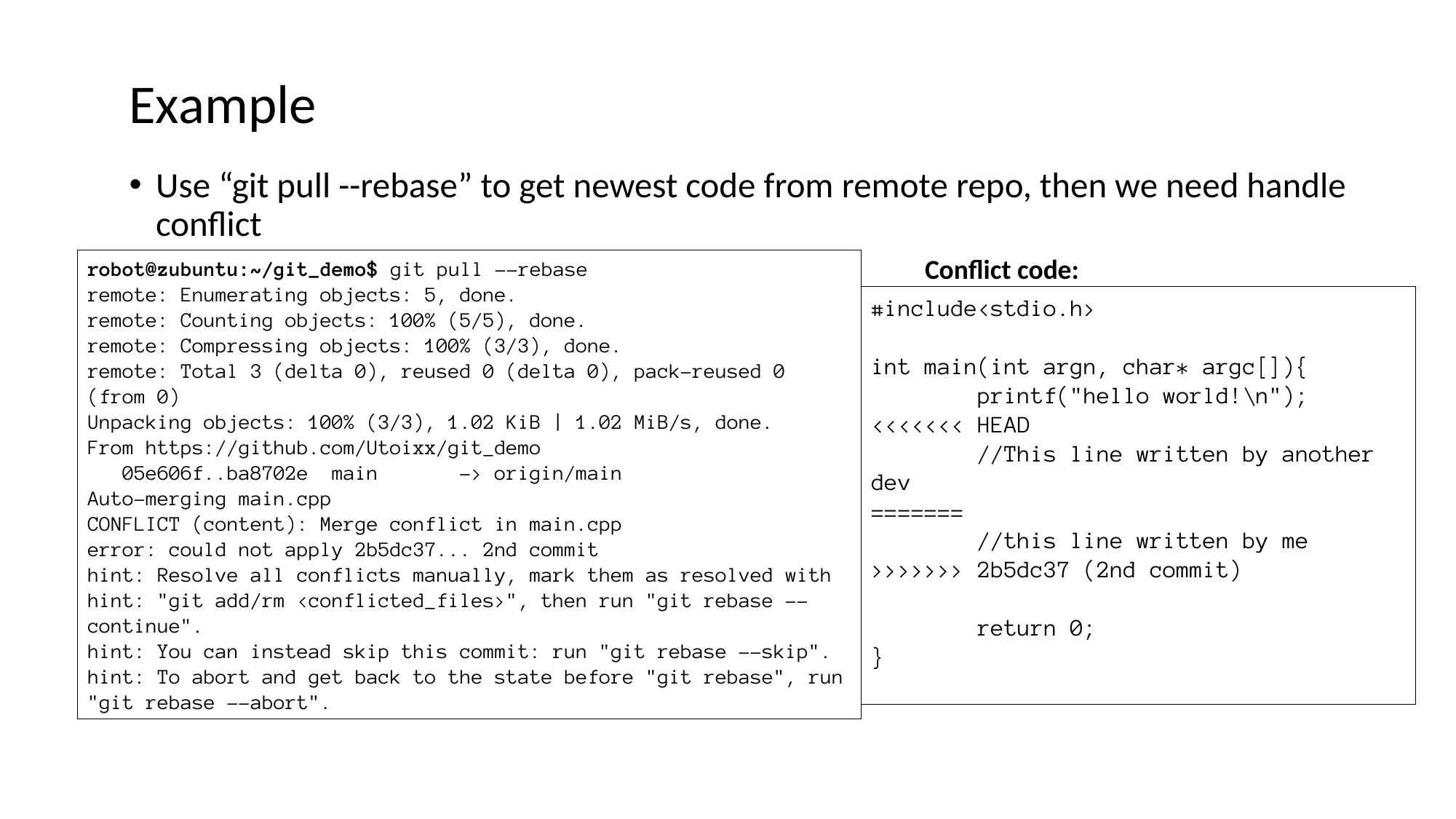

Example
Use “git pull --rebase” to get newest code from remote repo, then we need handle conflict
Conflict code:
robot@zubuntu:~/git_demo$ git pull --rebase
remote: Enumerating objects: 5, done.
remote: Counting objects: 100% (5/5), done.
remote: Compressing objects: 100% (3/3), done.
remote: Total 3 (delta 0), reused 0 (delta 0), pack-reused 0 (from 0)
Unpacking objects: 100% (3/3), 1.02 KiB | 1.02 MiB/s, done.
From https://github.com/Utoixx/git_demo
   05e606f..ba8702e  main       -> origin/main
Auto-merging main.cpp
CONFLICT (content): Merge conflict in main.cpp
error: could not apply 2b5dc37... 2nd commit
hint: Resolve all conflicts manually, mark them as resolved with
hint: "git add/rm <conflicted_files>", then run "git rebase --continue".
hint: You can instead skip this commit: run "git rebase --skip".
hint: To abort and get back to the state before "git rebase", run "git rebase --abort".
#include<stdio.h>

int main(int argn, char* argc[]){
        printf("hello world!\n");
<<<<<<< HEAD
        //This line written by another dev
=======
        //this line written by me
>>>>>>> 2b5dc37 (2nd commit)

        return 0;
}